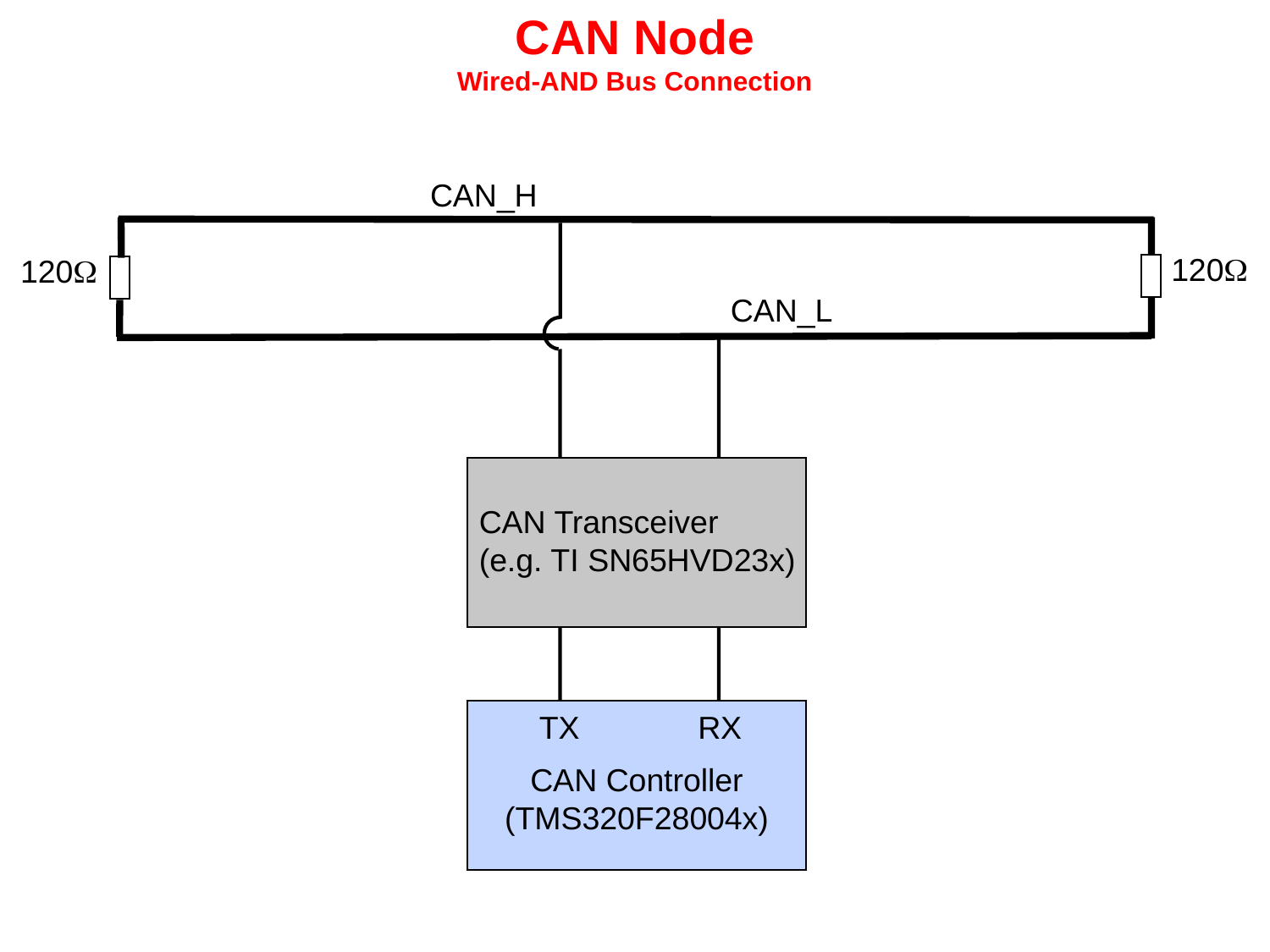

# CAN Node Wired-AND Bus Connection
CAN_H

120Ω
120Ω

CAN_L

CAN Transceiver
(e.g. TI SN65HVD23x)

TX
RX
CAN Controller
(TMS320F28004x)